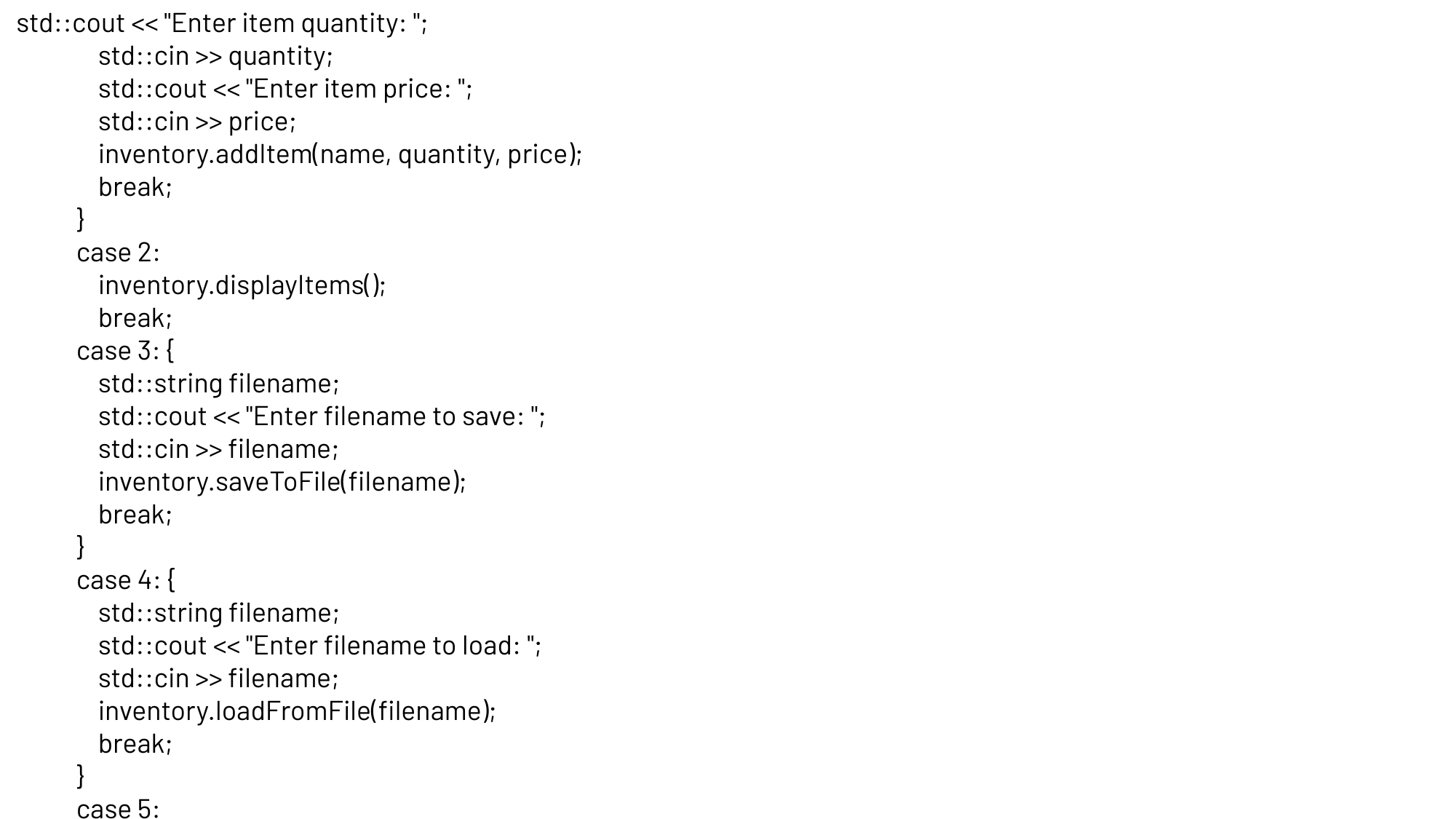

std::cout << "Enter item quantity: ";
                std::cin >> quantity;
                std::cout << "Enter item price: ";
                std::cin >> price;
                inventory.addItem(name, quantity, price);
                break;
            }
            case 2:
                inventory.displayItems();
                break;
            case 3: {
                std::string filename;
                std::cout << "Enter filename to save: ";
                std::cin >> filename;
                inventory.saveToFile(filename);
                break;
            }
            case 4: {
                std::string filename;
                std::cout << "Enter filename to load: ";
                std::cin >> filename;
                inventory.loadFromFile(filename);
                break;
            }
            case 5: